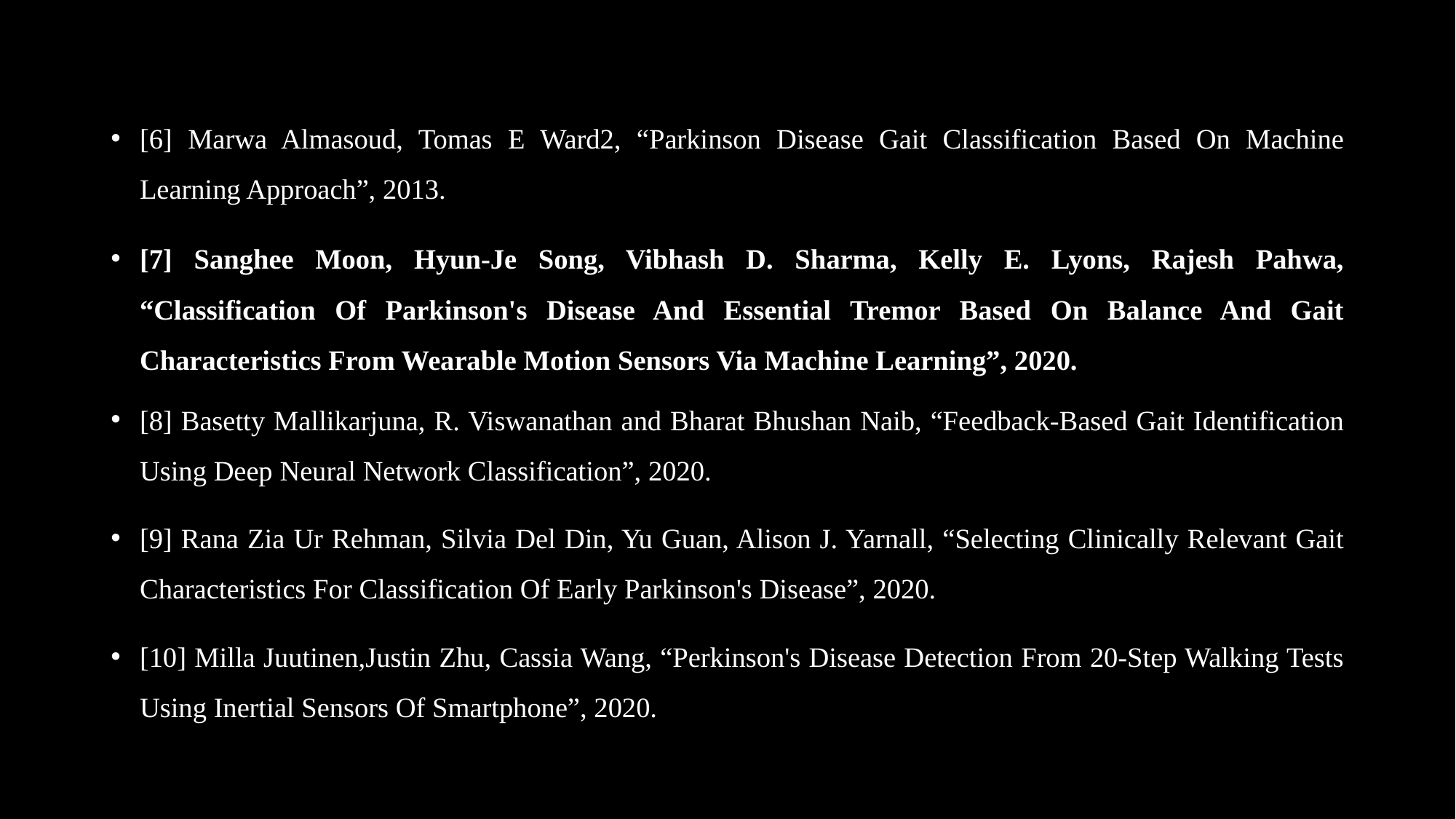

[6] Marwa Almasoud, Tomas E Ward2, “Parkinson Disease Gait Classification Based On Machine Learning Approach”, 2013.
[7] Sanghee Moon, Hyun-Je Song, Vibhash D. Sharma, Kelly E. Lyons, Rajesh Pahwa, “Classification Of Parkinson's Disease And Essential Tremor Based On Balance And Gait Characteristics From Wearable Motion Sensors Via Machine Learning”, 2020.
[8] Basetty Mallikarjuna, R. Viswanathan and Bharat Bhushan Naib, “Feedback-Based Gait Identification Using Deep Neural Network Classification”, 2020.
[9] Rana Zia Ur Rehman, Silvia Del Din, Yu Guan, Alison J. Yarnall, “Selecting Clinically Relevant Gait Characteristics For Classification Of Early Parkinson's Disease”, 2020.
[10] Milla Juutinen,Justin Zhu, Cassia Wang, “Perkinson's Disease Detection From 20-Step Walking Tests Using Inertial Sensors Of Smartphone”, 2020.